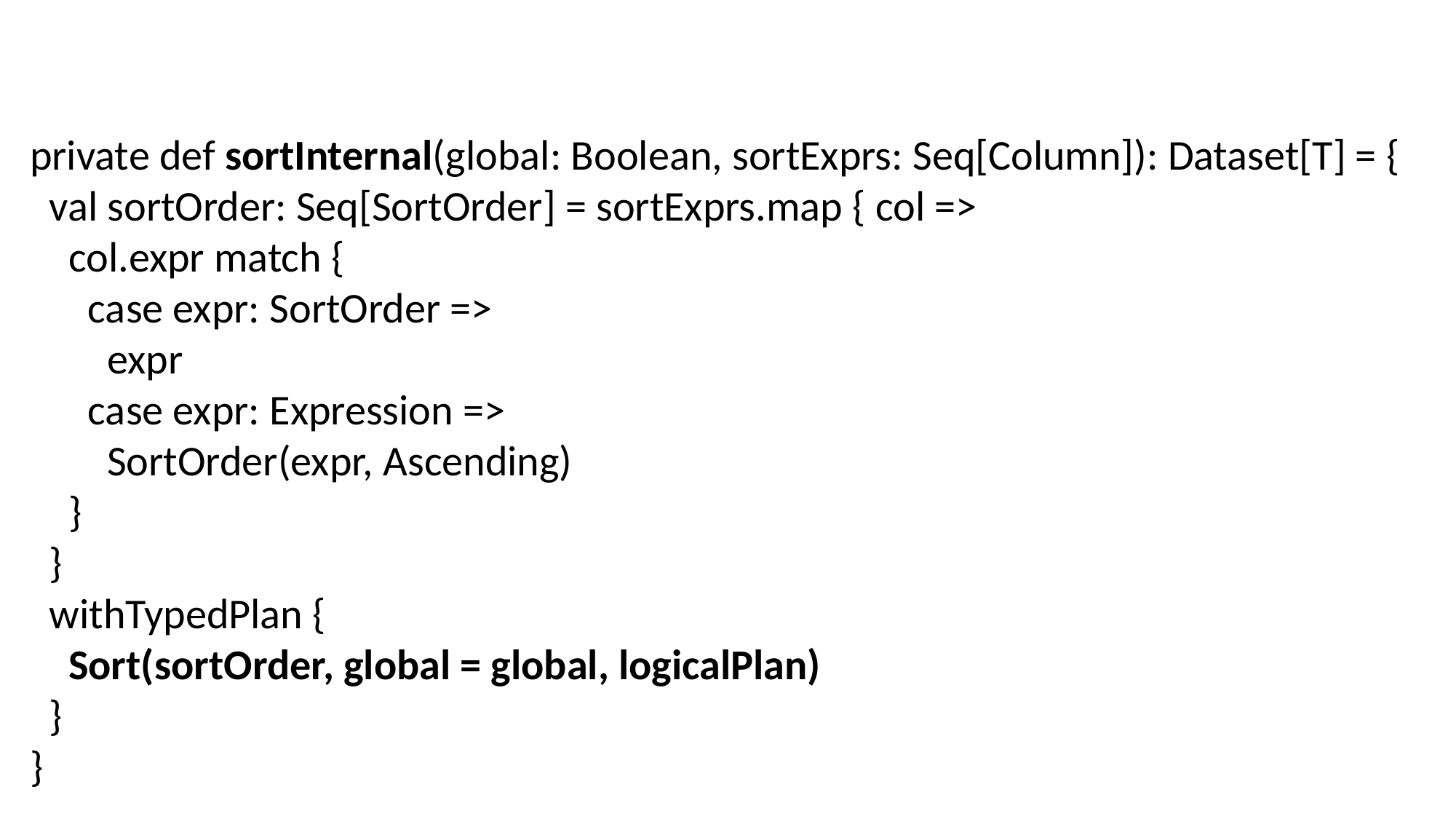

private def sortInternal(global: Boolean, sortExprs: Seq[Column]): Dataset[T] = {
    val sortOrder: Seq[SortOrder] = sortExprs.map { col =>
      col.expr match {
        case expr: SortOrder =>
          expr
        case expr: Expression =>
          SortOrder(expr, Ascending)
      }
    }
    withTypedPlan {
      Sort(sortOrder, global = global, logicalPlan)
    }
  }